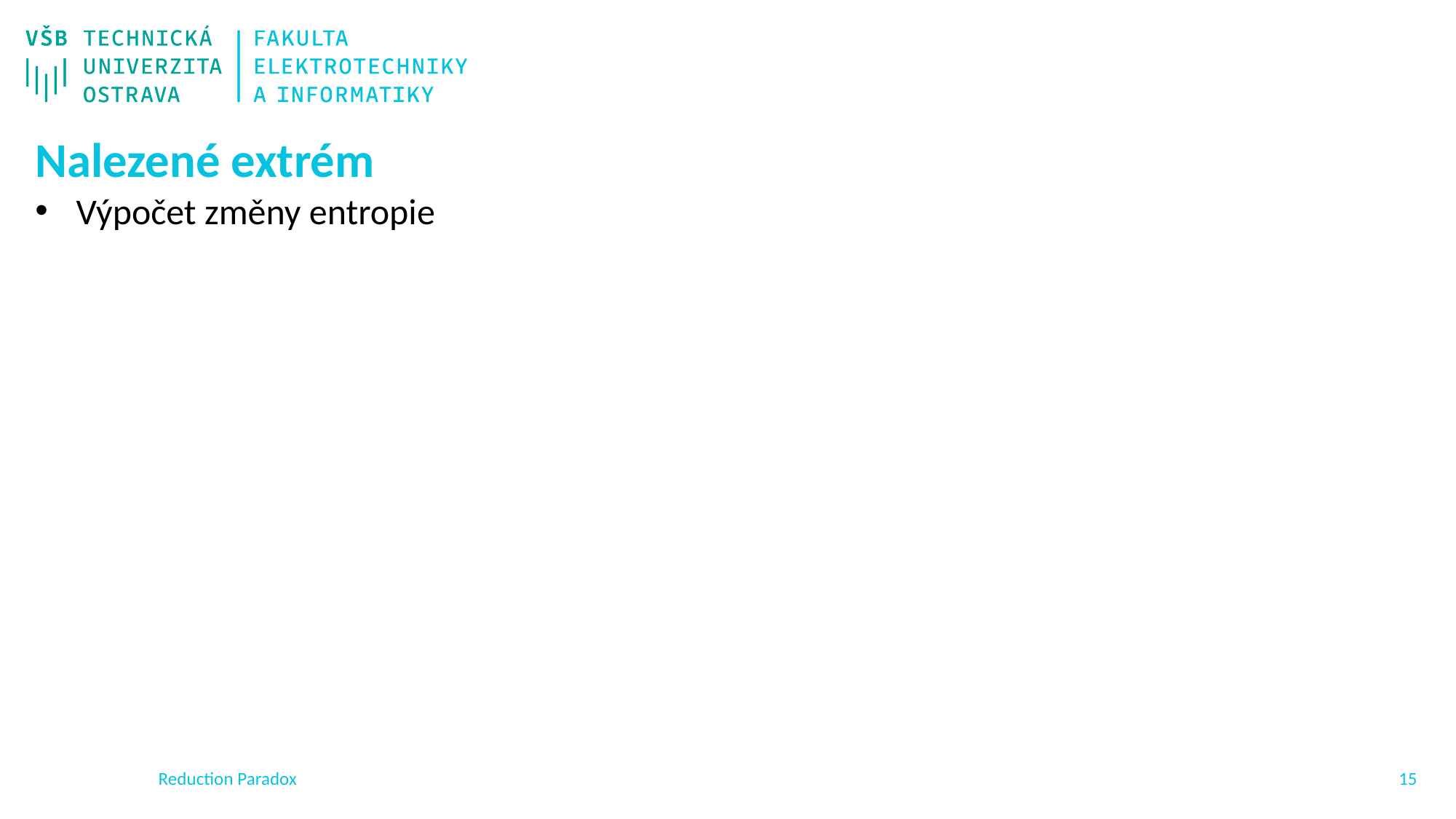

Nalezené extrém
Výpočet změny entropie
Reduction Paradox
15